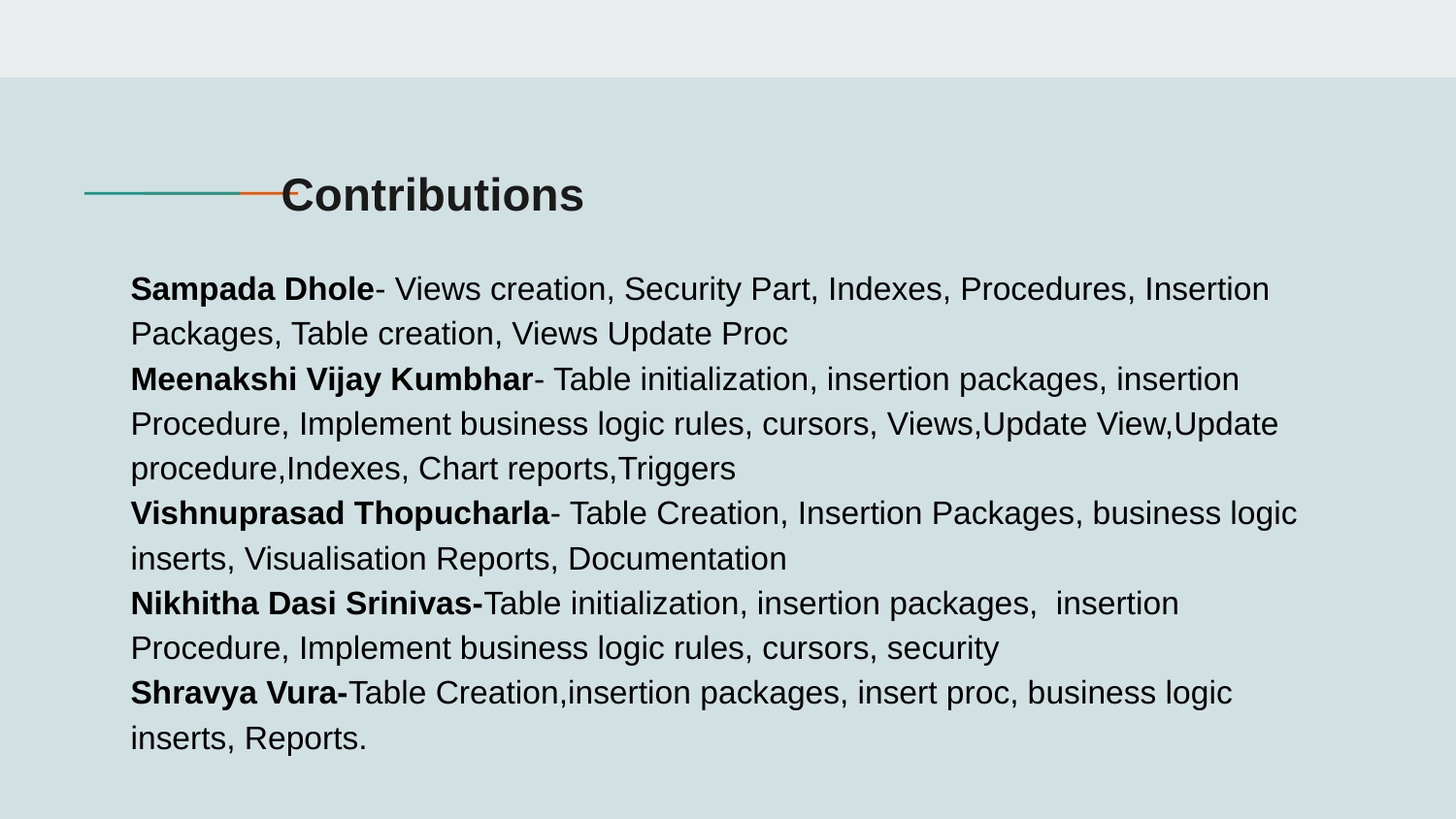

# Contributions
Sampada Dhole- Views creation, Security Part, Indexes, Procedures, Insertion Packages, Table creation, Views Update Proc
Meenakshi Vijay Kumbhar- Table initialization, insertion packages, insertion Procedure, Implement business logic rules, cursors, Views,Update View,Update procedure,Indexes, Chart reports,Triggers
Vishnuprasad Thopucharla- Table Creation, Insertion Packages, business logic inserts, Visualisation Reports, Documentation
Nikhitha Dasi Srinivas-Table initialization, insertion packages,  insertion Procedure, Implement business logic rules, cursors, security
Shravya Vura-Table Creation,insertion packages, insert proc, business logic inserts, Reports.